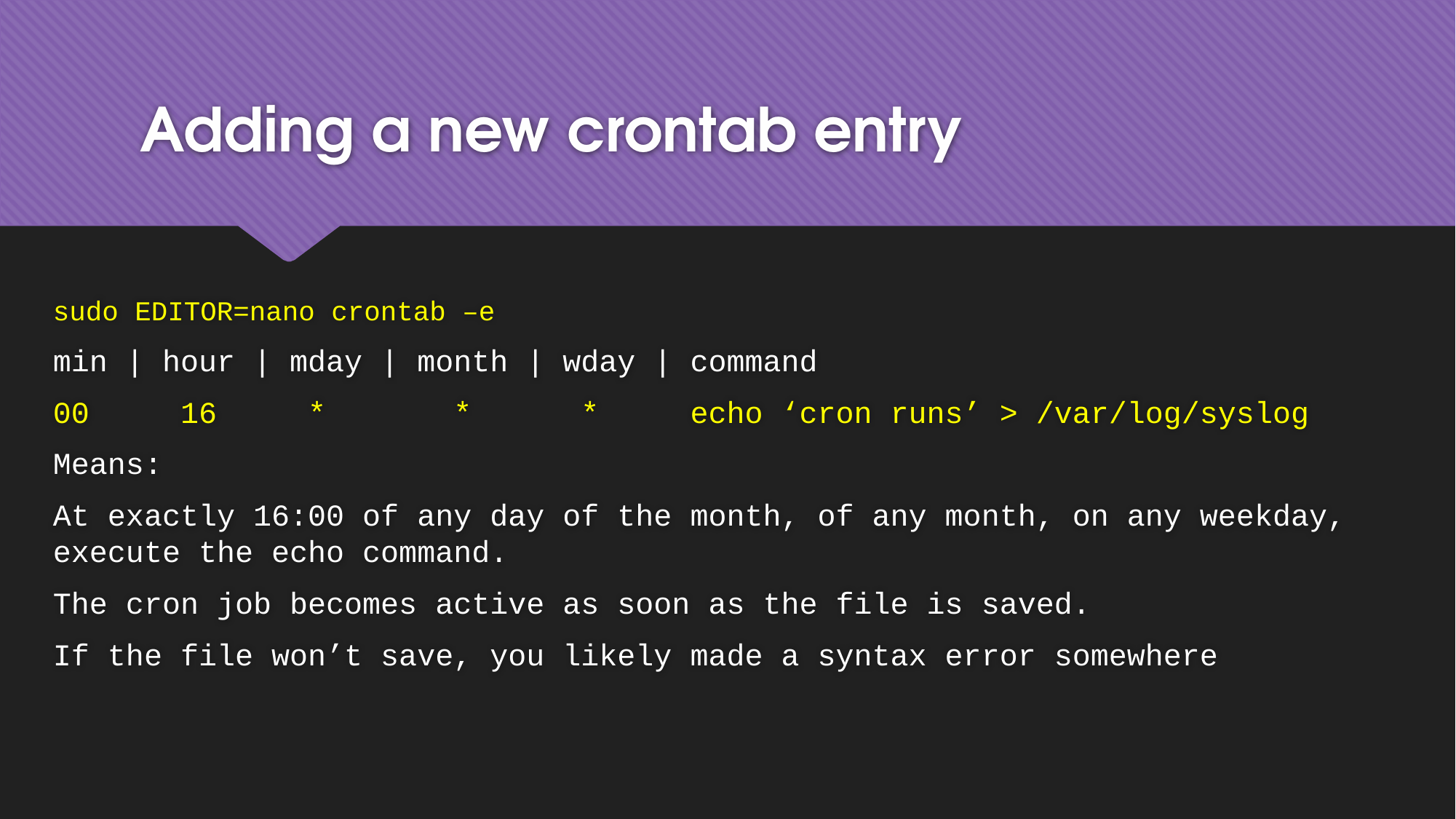

# Adding a new crontab entry
sudo EDITOR=nano crontab –e
min | hour | mday | month | wday | command
00     16     *       *      *     echo ‘cron runs’ > /var/log/syslog
Means:
At exactly 16:00 of any day of the month, of any month, on any weekday, execute the echo command.
The cron job becomes active as soon as the file is saved.
If the file won’t save, you likely made a syntax error somewhere